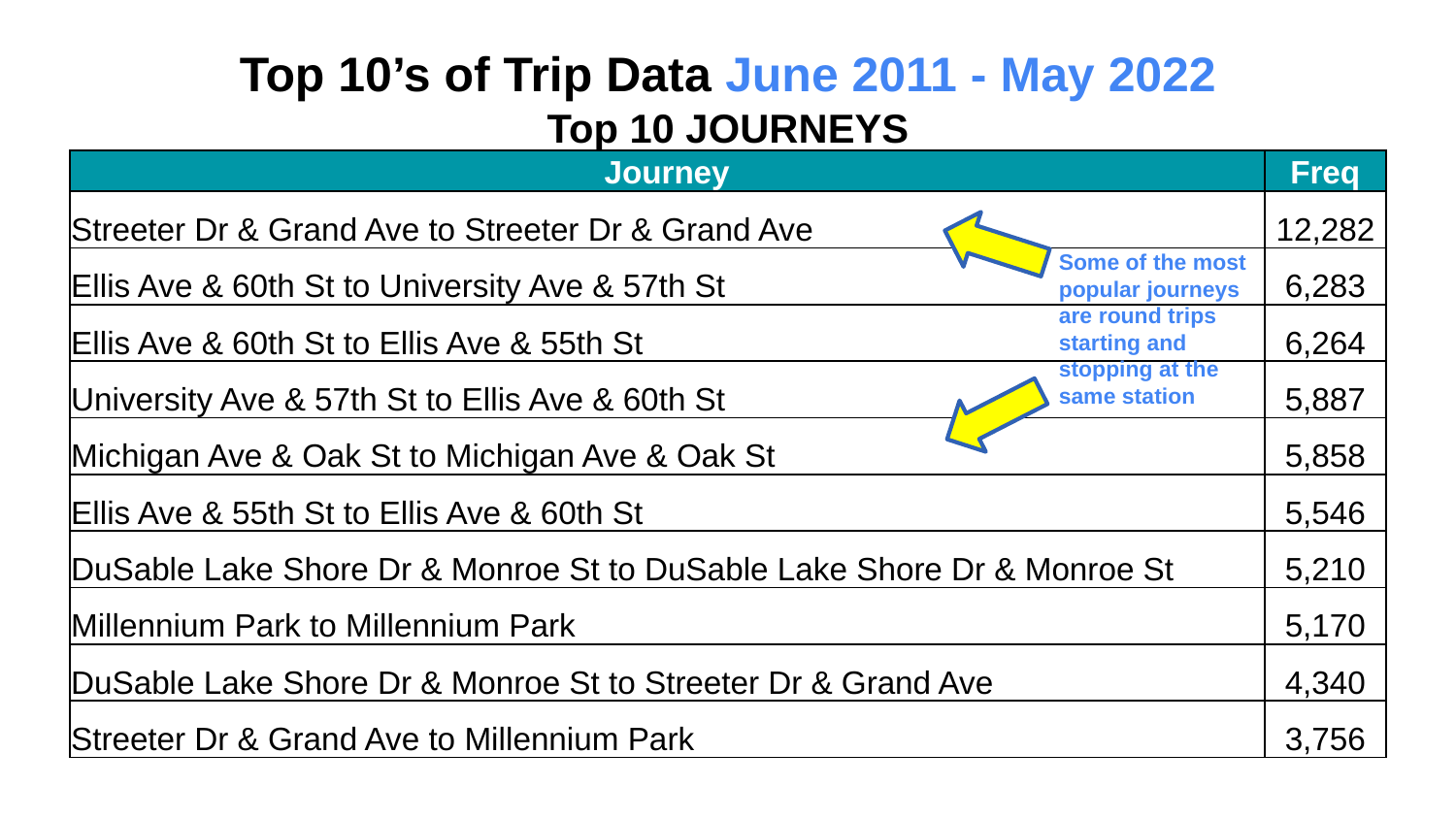

Top 10’s of Trip Data June 2011 - May 2022
Top 10 JOURNEYS
| Journey | Freq |
| --- | --- |
| Streeter Dr & Grand Ave to Streeter Dr & Grand Ave | 12,282 |
| Ellis Ave & 60th St to University Ave & 57th St | 6,283 |
| Ellis Ave & 60th St to Ellis Ave & 55th St | 6,264 |
| University Ave & 57th St to Ellis Ave & 60th St | 5,887 |
| Michigan Ave & Oak St to Michigan Ave & Oak St | 5,858 |
| Ellis Ave & 55th St to Ellis Ave & 60th St | 5,546 |
| DuSable Lake Shore Dr & Monroe St to DuSable Lake Shore Dr & Monroe St | 5,210 |
| Millennium Park to Millennium Park | 5,170 |
| DuSable Lake Shore Dr & Monroe St to Streeter Dr & Grand Ave | 4,340 |
| Streeter Dr & Grand Ave to Millennium Park | 3,756 |

Some of the most popular journeys are round trips starting and stopping at the same station